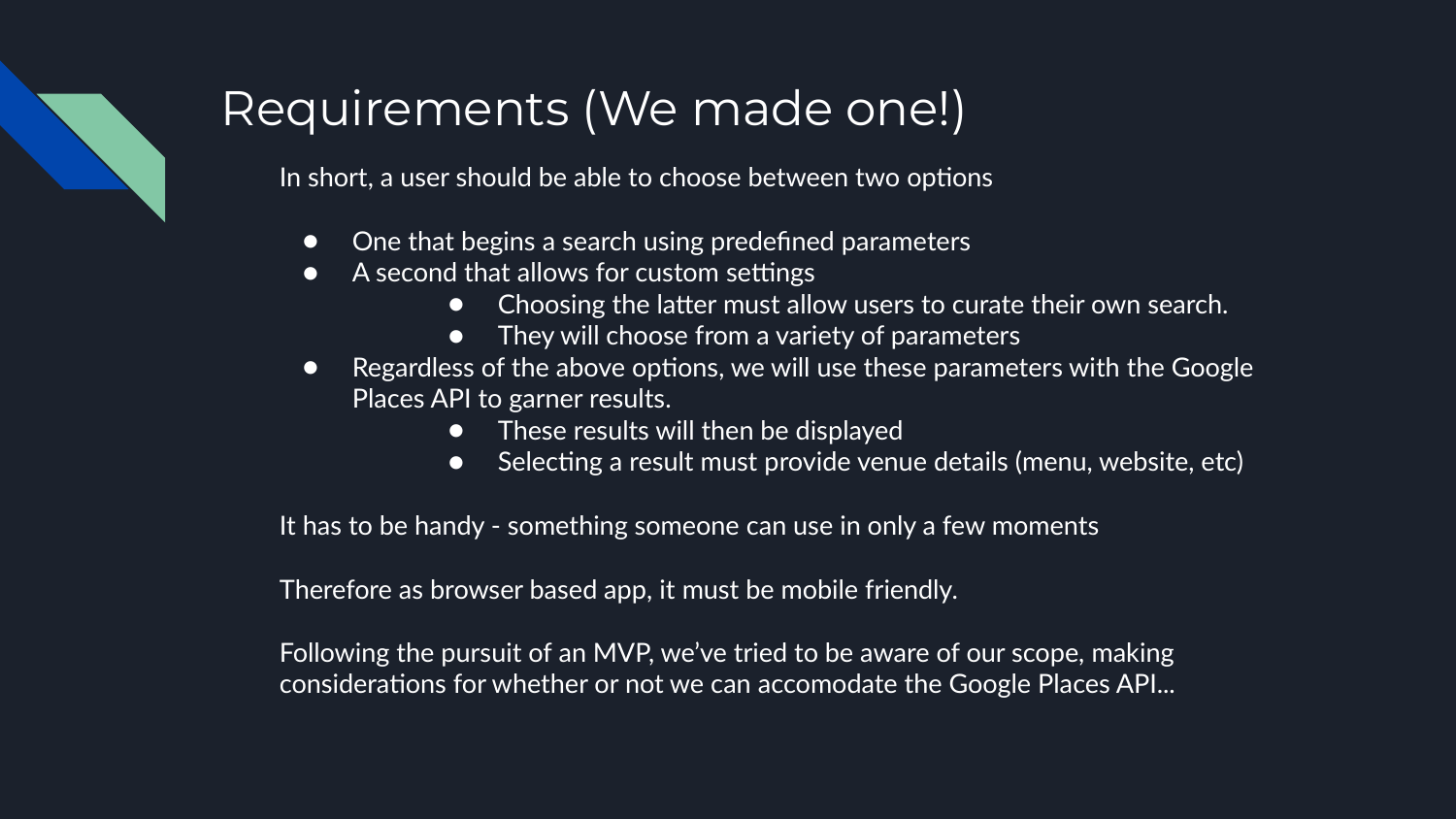

# Requirements (We made one!)
In short, a user should be able to choose between two options
One that begins a search using predefined parameters
A second that allows for custom settings
Choosing the latter must allow users to curate their own search.
They will choose from a variety of parameters
Regardless of the above options, we will use these parameters with the Google Places API to garner results.
These results will then be displayed
Selecting a result must provide venue details (menu, website, etc)
It has to be handy - something someone can use in only a few moments
Therefore as browser based app, it must be mobile friendly.

Following the pursuit of an MVP, we’ve tried to be aware of our scope, making considerations for whether or not we can accomodate the Google Places API...